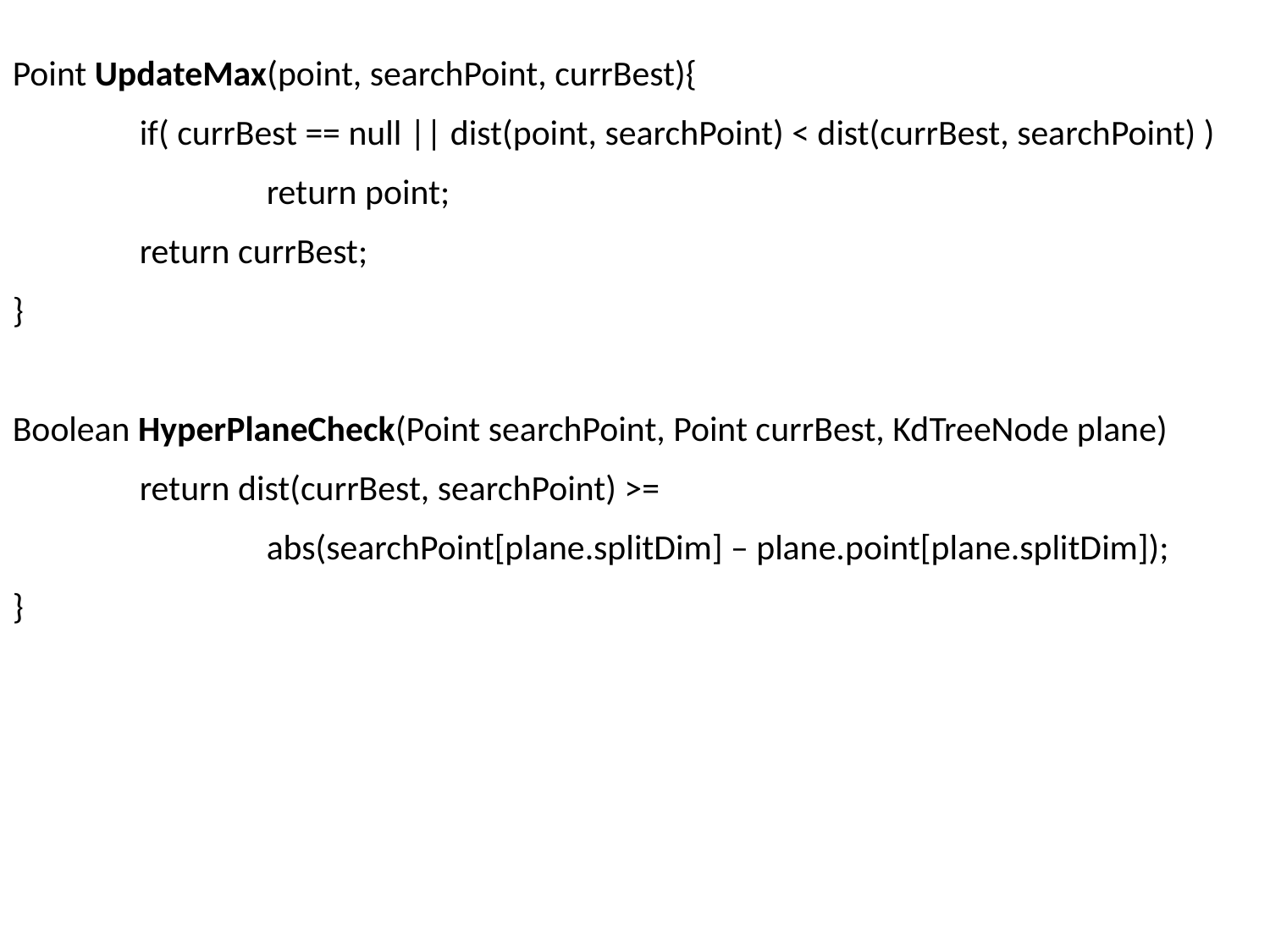

Point UpdateMax(point, searchPoint, currBest){
	if( currBest == null || dist(point, searchPoint) < dist(currBest, searchPoint) )
		return point;
	return currBest;
}

Boolean HyperPlaneCheck(Point searchPoint, Point currBest, KdTreeNode plane)
	return dist(currBest, searchPoint) >=
		abs(searchPoint[plane.splitDim] – plane.point[plane.splitDim]);
}